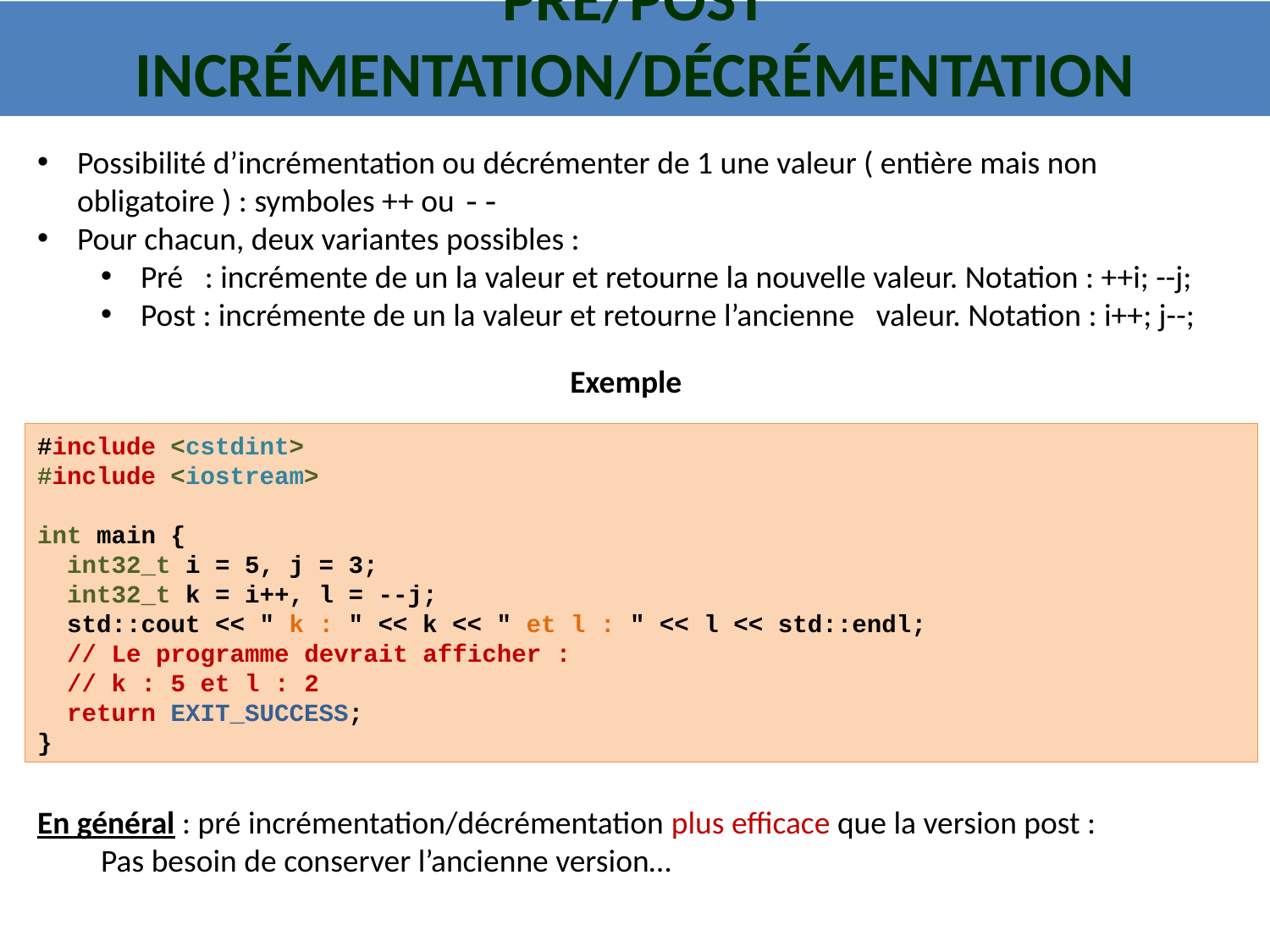

# Pré/Post incrémentation/Décrémentation
Possibilité d’incrémentation ou décrémenter de 1 une valeur ( entière mais non obligatoire ) : symboles ++ ou --
Pour chacun, deux variantes possibles :
Pré   : incrémente de un la valeur et retourne la nouvelle valeur. Notation : ++i; --j;
Post : incrémente de un la valeur et retourne l’ancienne   valeur. Notation : i++; j--;
Exemple
#include <cstdint>
#include <iostream>

int main {
  int32_t i = 5, j = 3;
  int32_t k = i++, l = --j;
  std::cout << " k : " << k << " et l : " << l << std::endl;
  // Le programme devrait afficher :
  // k : 5 et l : 2
  return EXIT_SUCCESS;
}
En général : pré incrémentation/décrémentation plus efficace que la version post :
Pas besoin de conserver l’ancienne version…